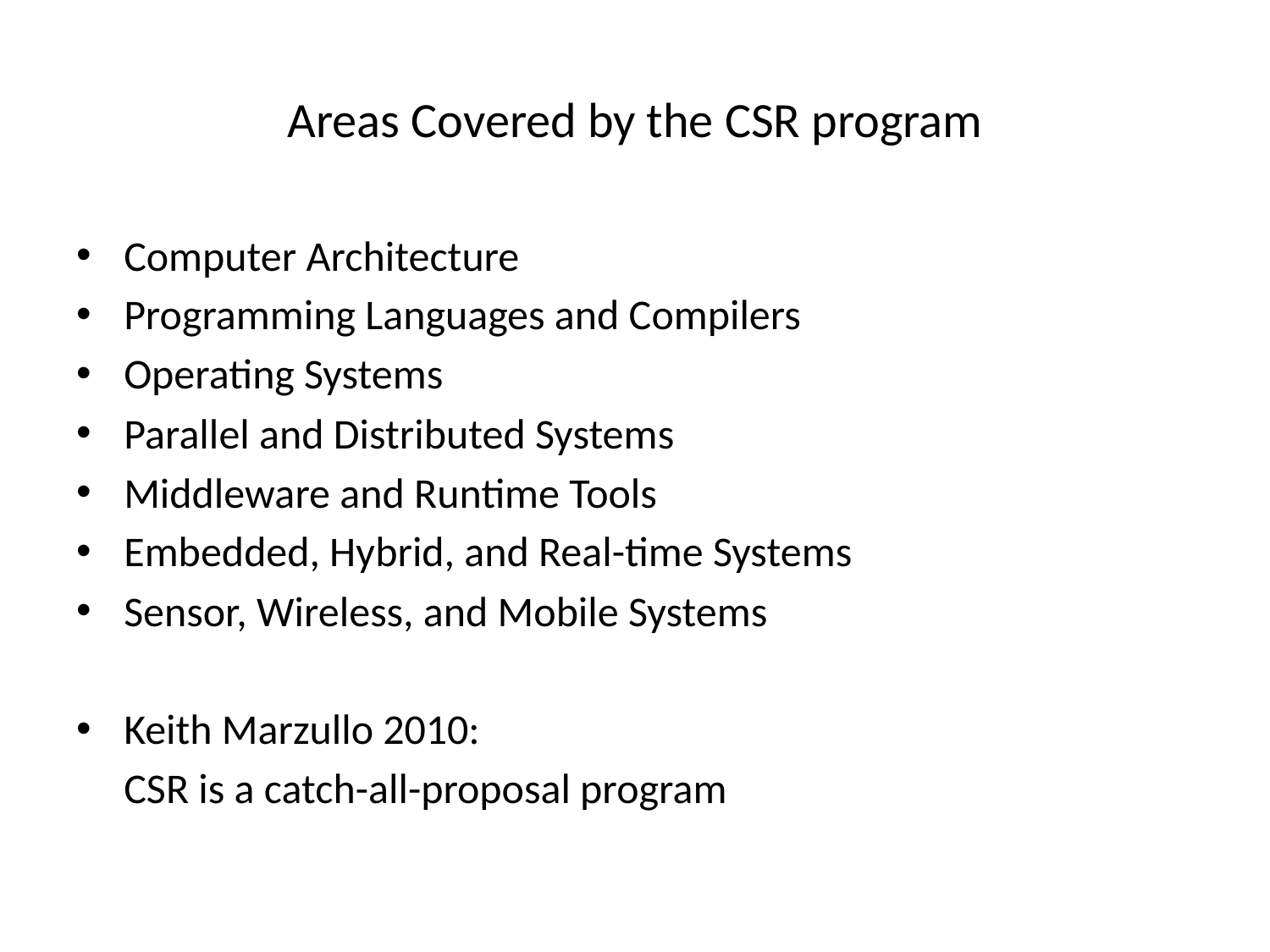

# Areas Covered by the CSR program
Computer Architecture
Programming Languages and Compilers
Operating Systems
Parallel and Distributed Systems
Middleware and Runtime Tools
Embedded, Hybrid, and Real-time Systems
Sensor, Wireless, and Mobile Systems

Keith Marzullo 2010:
	CSR is a catch-all-proposal program